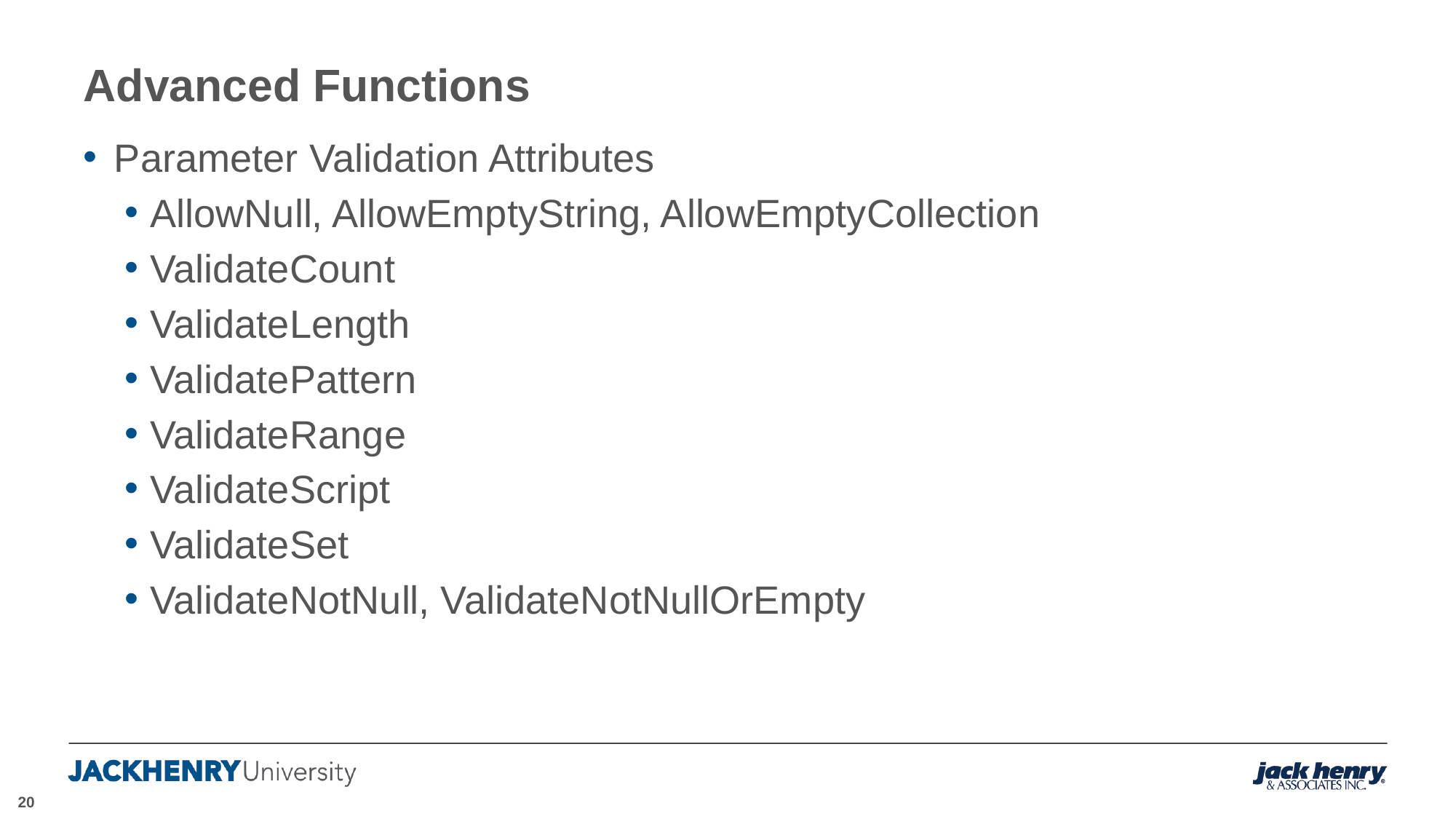

# Advanced Functions
Parameter Validation Attributes
AllowNull, AllowEmptyString, AllowEmptyCollection
ValidateCount
ValidateLength
ValidatePattern
ValidateRange
ValidateScript
ValidateSet
ValidateNotNull, ValidateNotNullOrEmpty